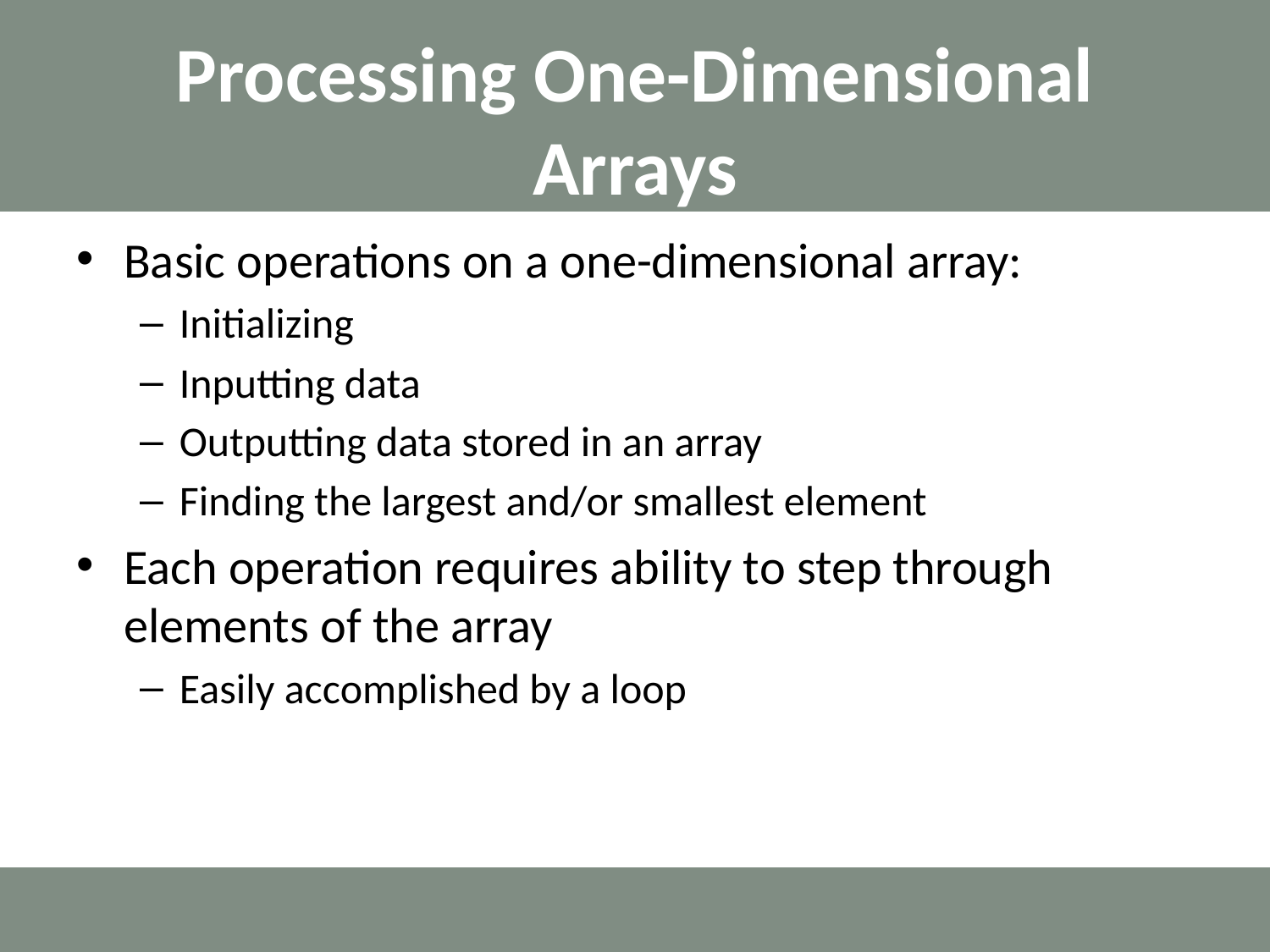

# Processing One-Dimensional Arrays
Basic operations on a one-dimensional array:
Initializing
Inputting data
Outputting data stored in an array
Finding the largest and/or smallest element
Each operation requires ability to step through elements of the array
Easily accomplished by a loop